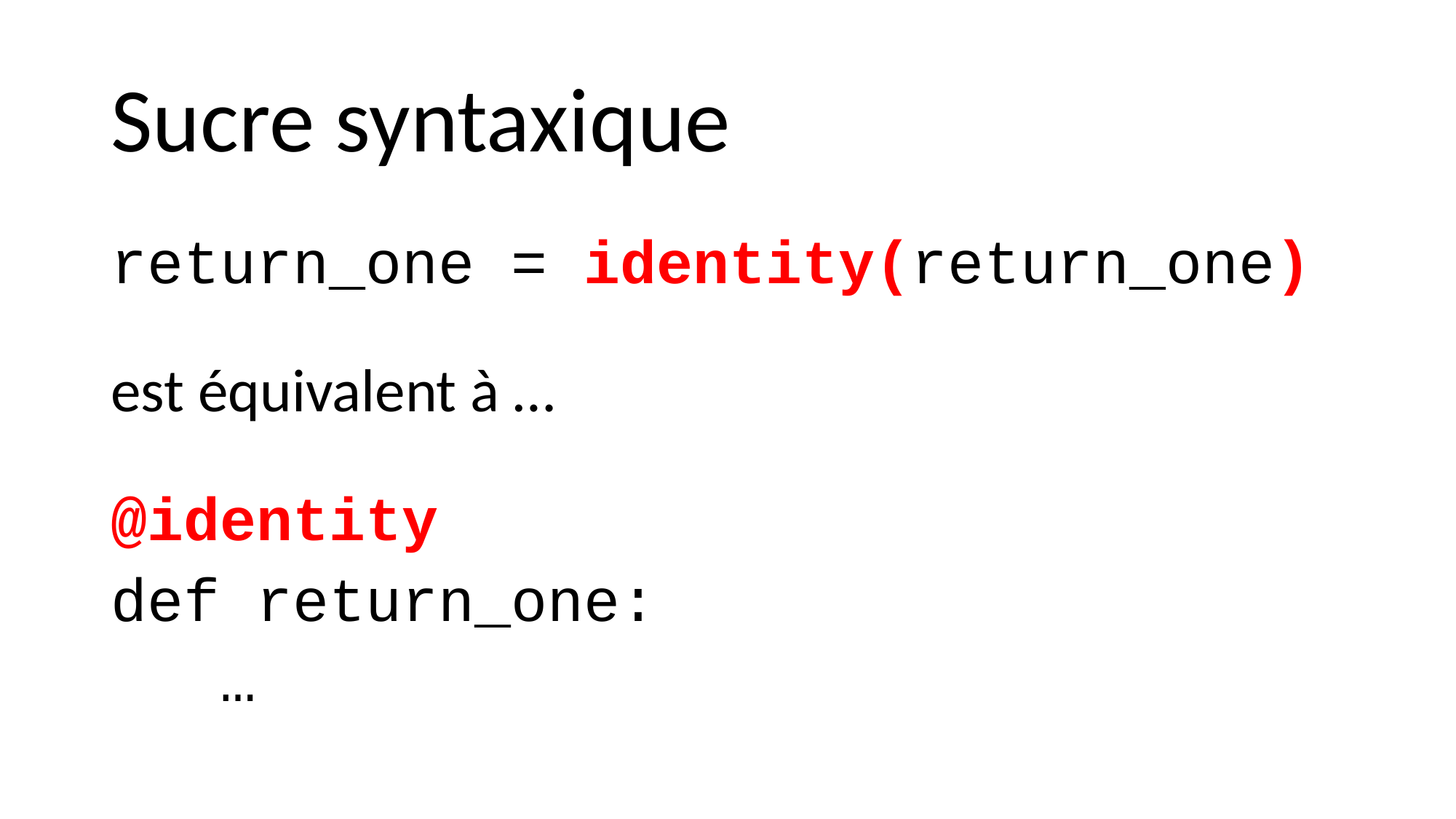

# Sucre syntaxique
return_one = identity(return_one)

est équivalent à …

@identity
def return_one:
	…